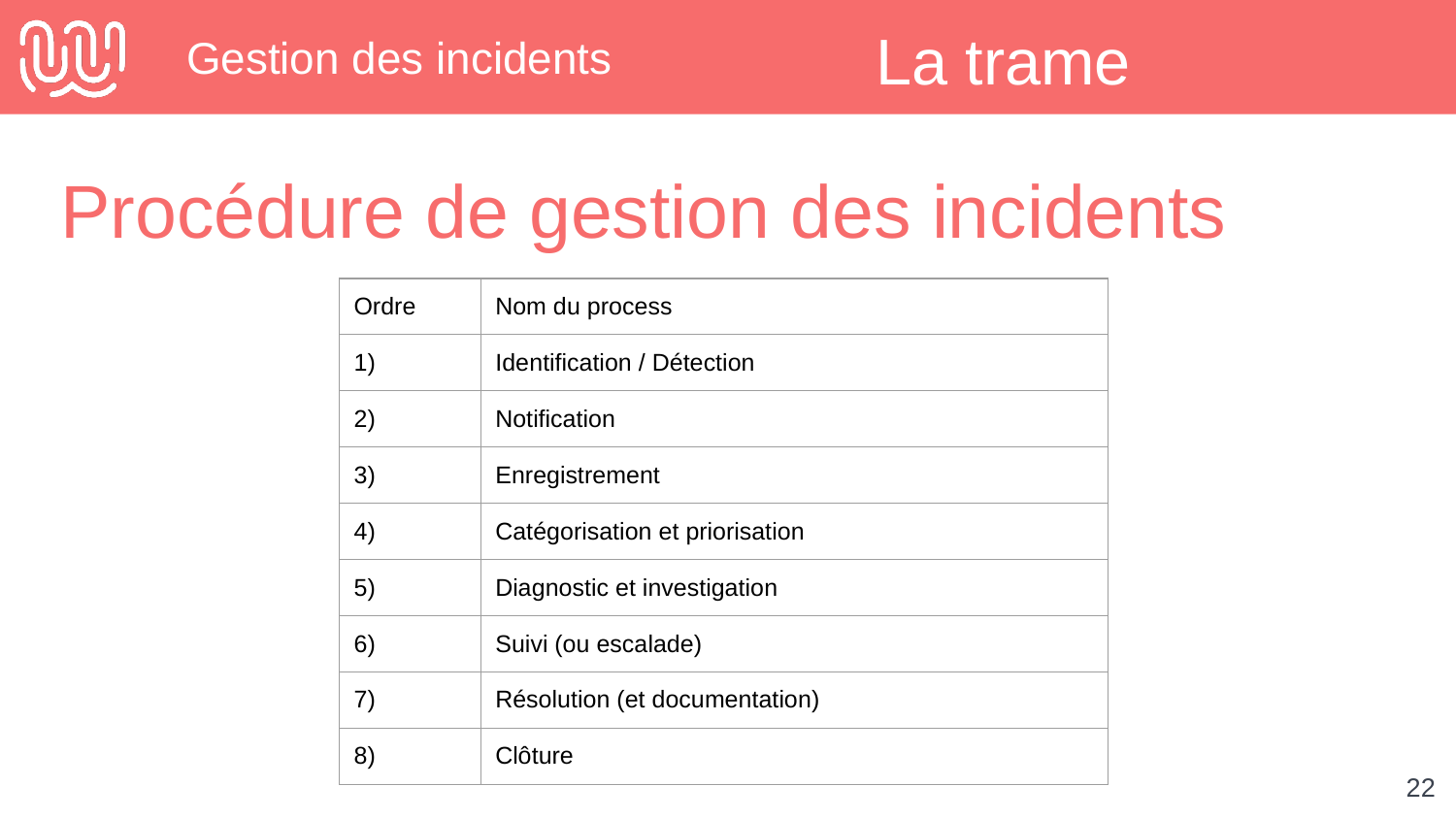

# Gestion des incidents
La trame
Procédure de gestion des incidents
| Ordre | Nom du process |
| --- | --- |
| 1) | Identification / Détection |
| 2) | Notification |
| 3) | Enregistrement |
| 4) | Catégorisation et priorisation |
| 5) | Diagnostic et investigation |
| 6) | Suivi (ou escalade) |
| 7) | Résolution (et documentation) |
| 8) | Clôture |
22